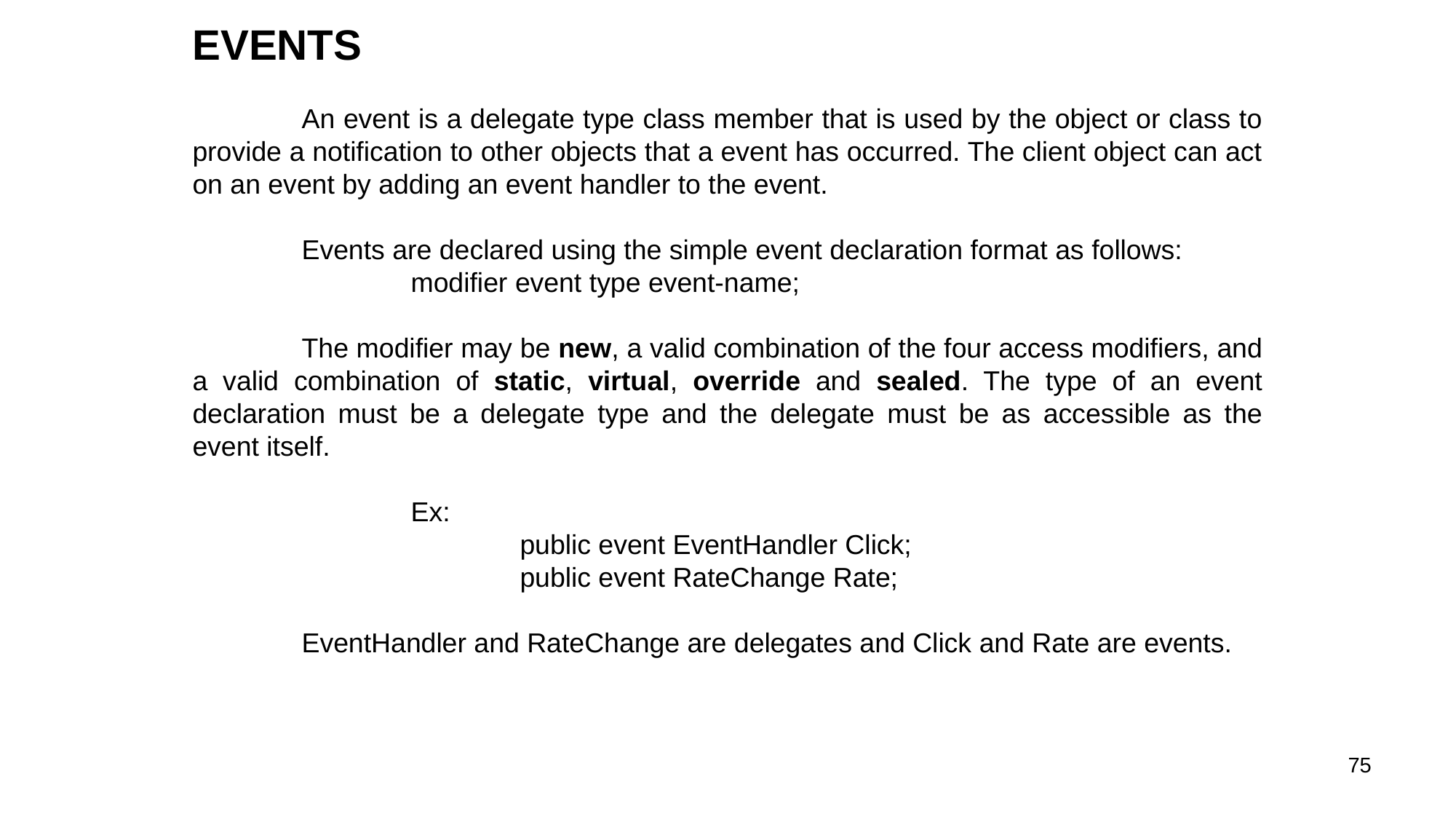

EVENTS

	An event is a delegate type class member that is used by the object or class to provide a notification to other objects that a event has occurred. The client object can act on an event by adding an event handler to the event.

	Events are declared using the simple event declaration format as follows:
		modifier event type event-name;

	The modifier may be new, a valid combination of the four access modifiers, and a valid combination of static, virtual, override and sealed. The type of an event declaration must be a delegate type and the delegate must be as accessible as the event itself.

		Ex:
			public event EventHandler Click;
			public event RateChange Rate;

	EventHandler and RateChange are delegates and Click and Rate are events.
75